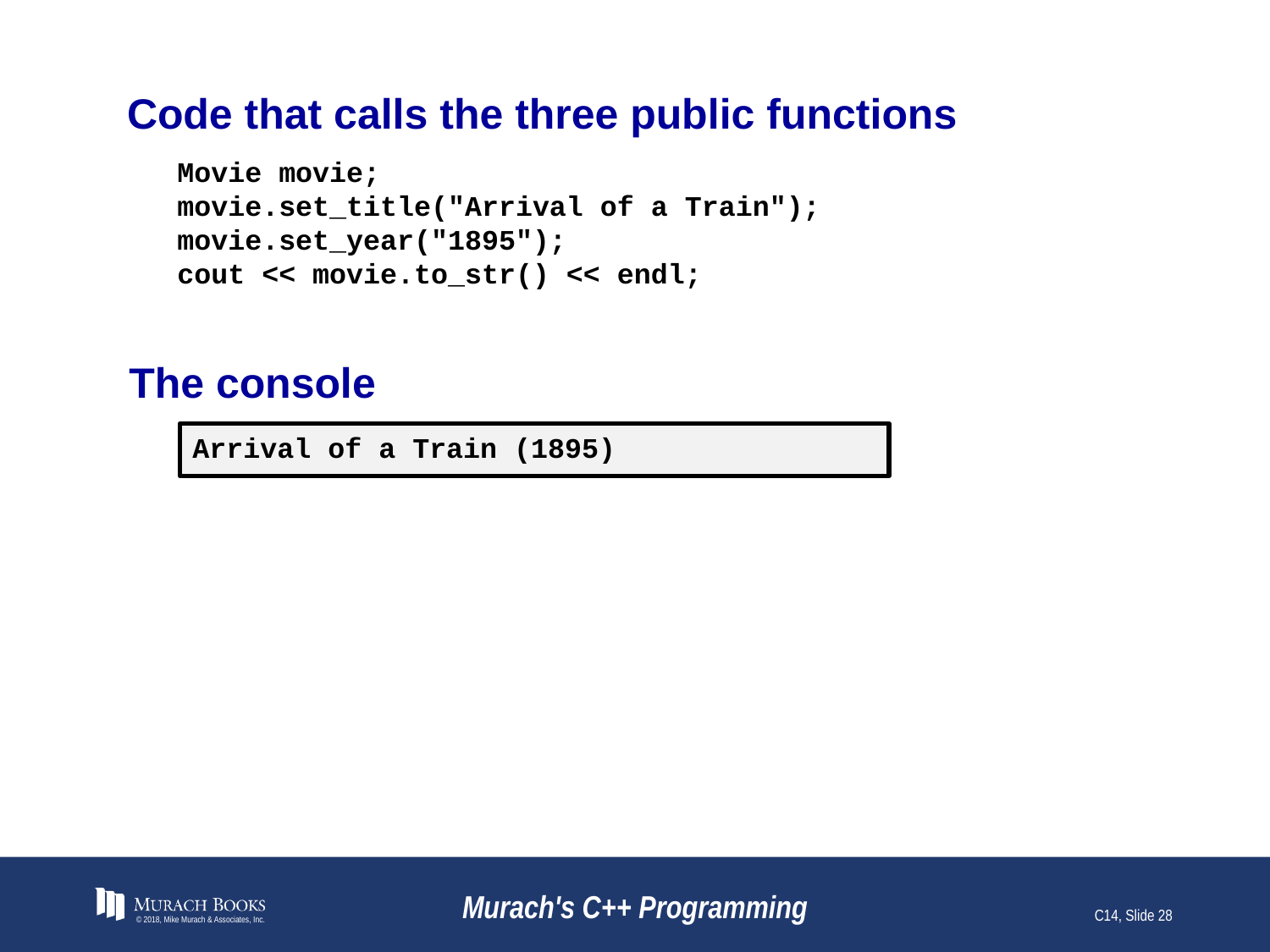

# Code that calls the three public functions
Movie movie;
movie.set_title("Arrival of a Train");
movie.set_year("1895");
cout << movie.to_str() << endl;

The console
Arrival of a Train (1895)
© 2018, Mike Murach & Associates, Inc.
Murach's C++ Programming

C14, Slide 28